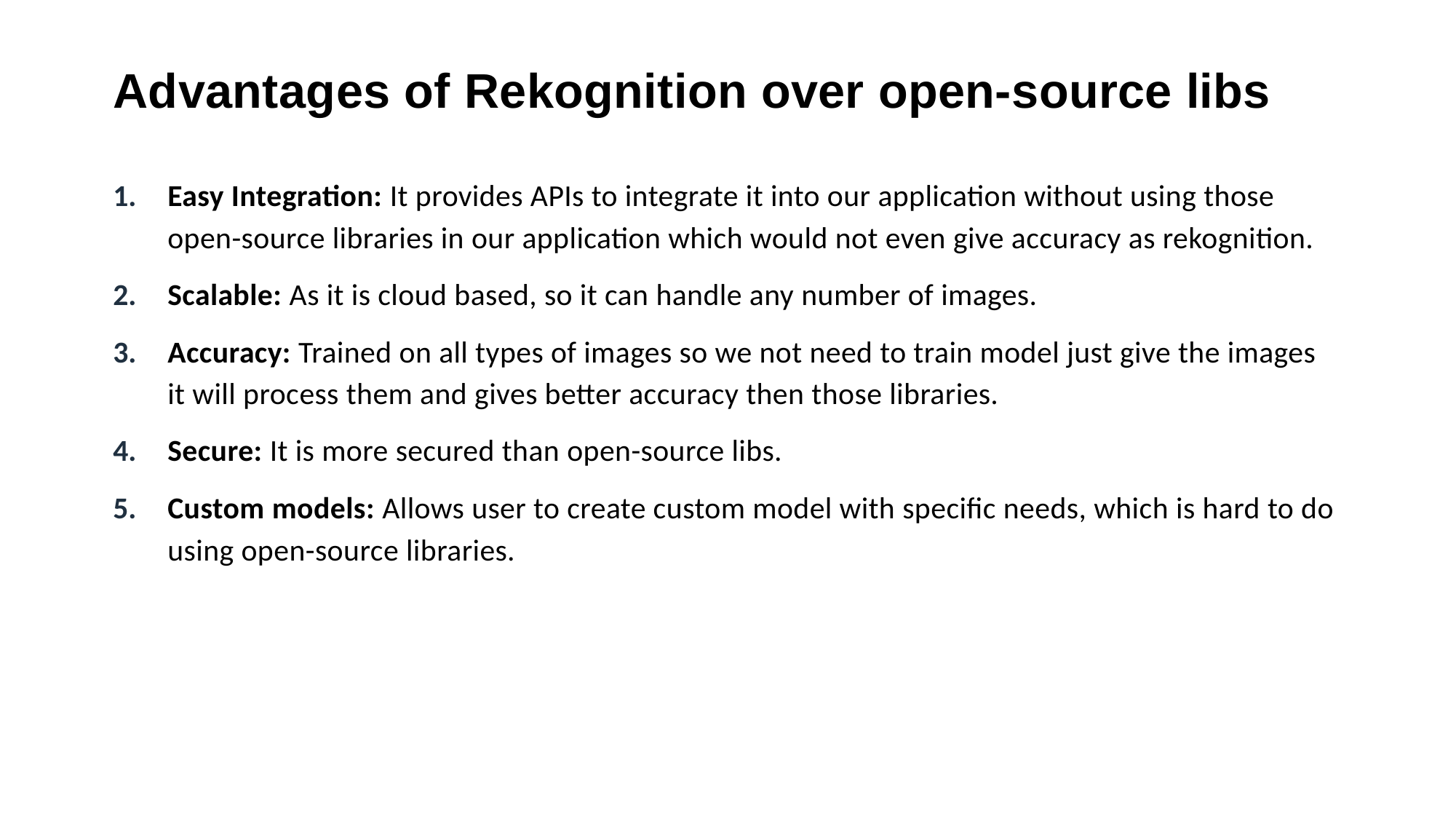

Advantages of Rekognition over open-source libs
Easy Integration: It provides APIs to integrate it into our application without using those open-source libraries in our application which would not even give accuracy as rekognition.
Scalable: As it is cloud based, so it can handle any number of images.
Accuracy: Trained on all types of images so we not need to train model just give the images it will process them and gives better accuracy then those libraries.
Secure: It is more secured than open-source libs.
Custom models: Allows user to create custom model with specific needs, which is hard to do using open-source libraries.